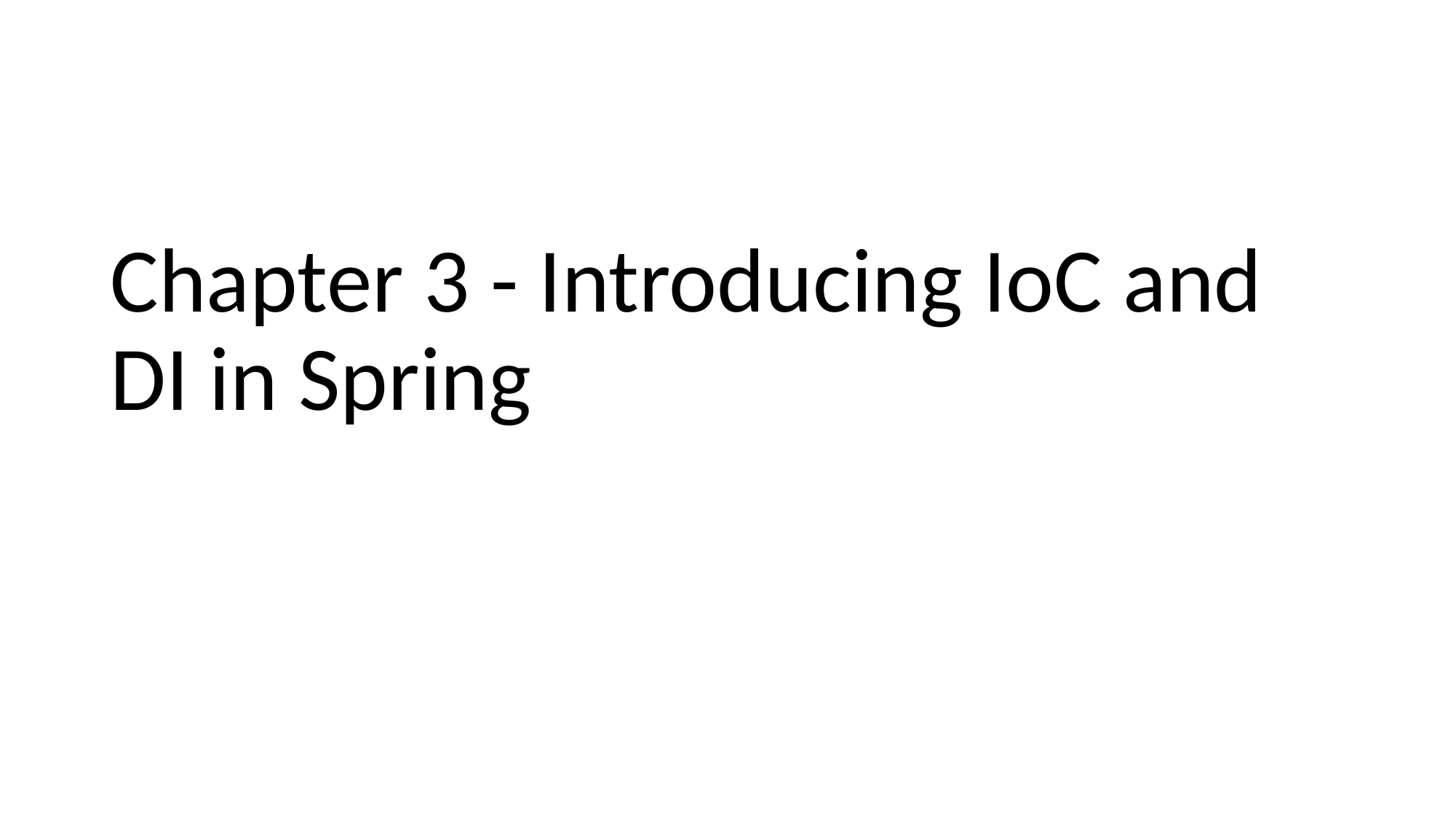

# Chapter 3 - Introducing IoC and DI in Spring